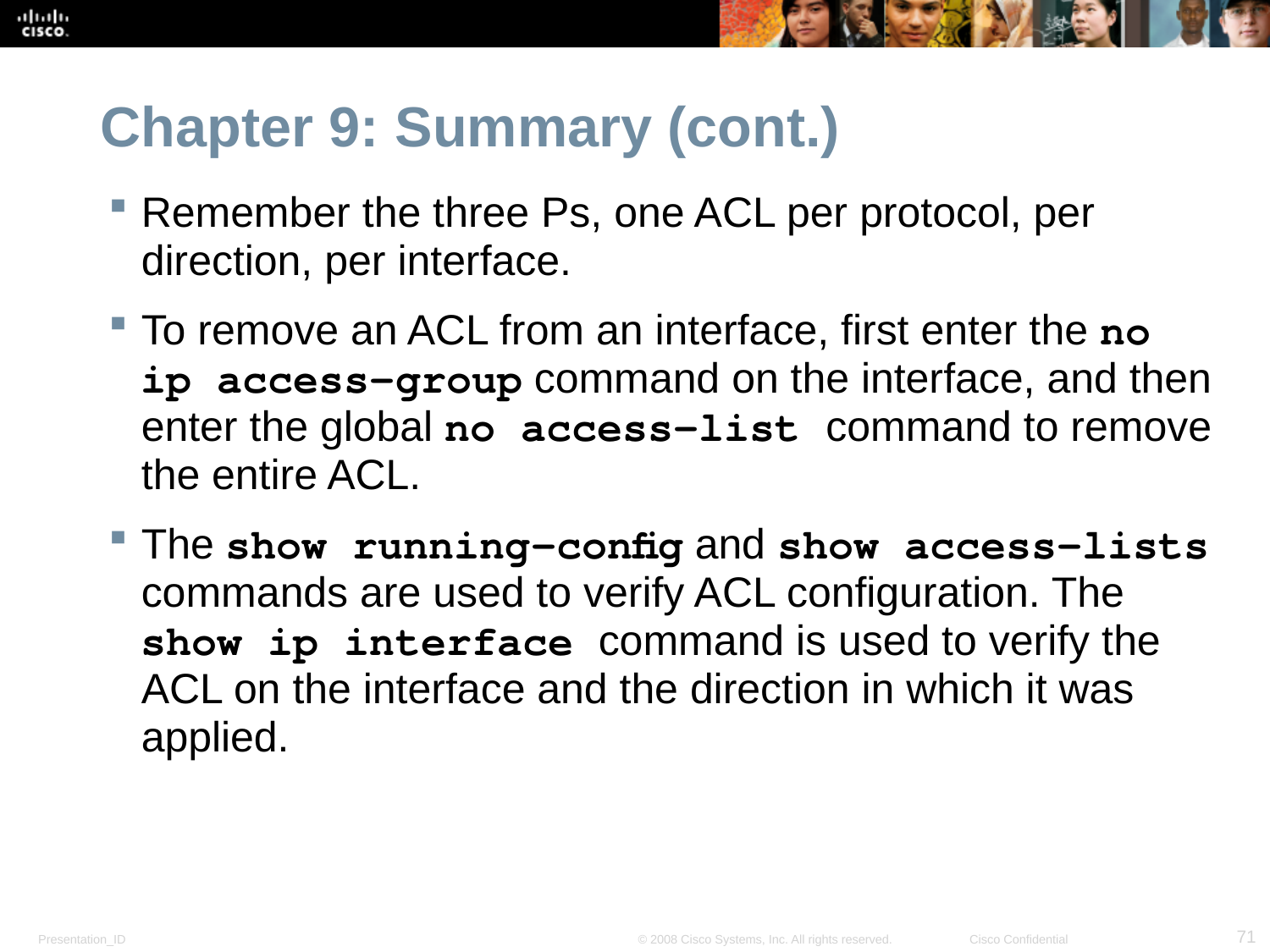

# Chapter 9: Summary (cont.)
Remember the three Ps, one ACL per protocol, per direction, per interface.
To remove an ACL from an interface, first enter the no ip access-group command on the interface, and then enter the global no access-list command to remove the entire ACL.
The show running-config and show access-lists commands are used to verify ACL configuration. The show ip interface command is used to verify the ACL on the interface and the direction in which it was applied.